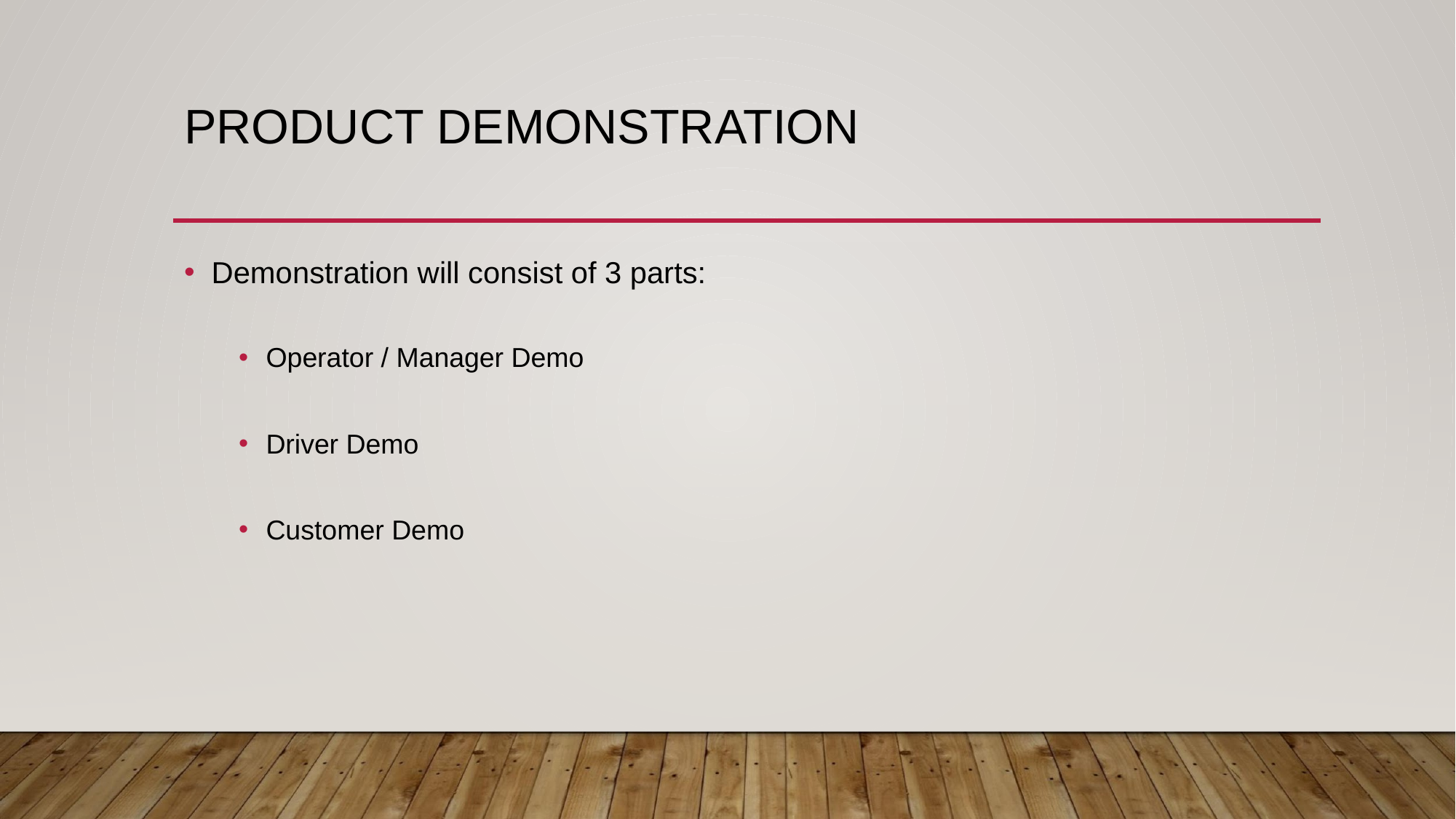

# PRODUCT DEMONSTRATION
Demonstration will consist of 3 parts:
Operator / Manager Demo
Driver Demo
Customer Demo